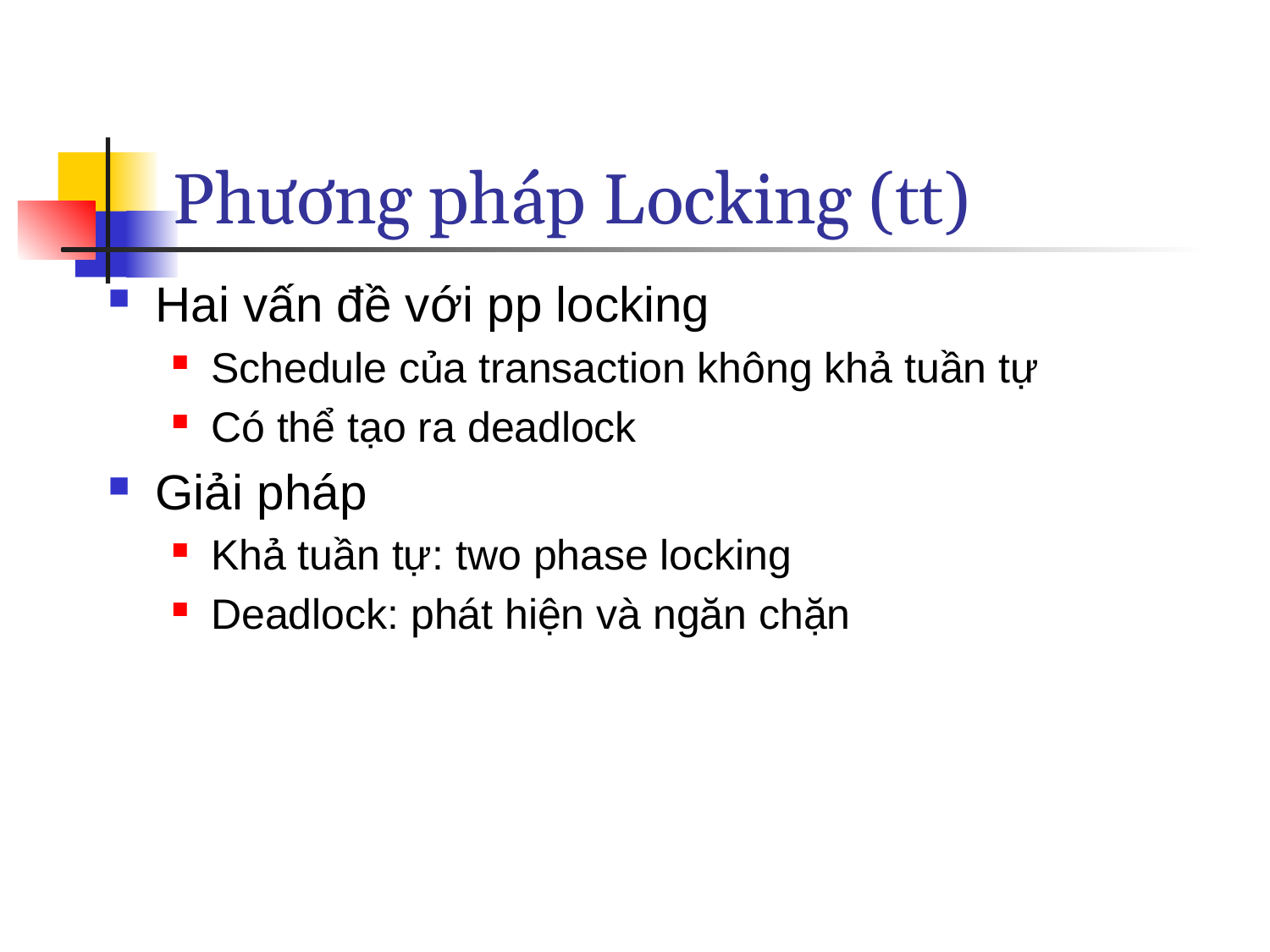

# Phương pháp Locking (tt)
Hai vấn đề với pp locking
Schedule của transaction không khả tuần tự
Có thể tạo ra deadlock
Giải pháp
Khả tuần tự: two phase locking
Deadlock: phát hiện và ngăn chặn